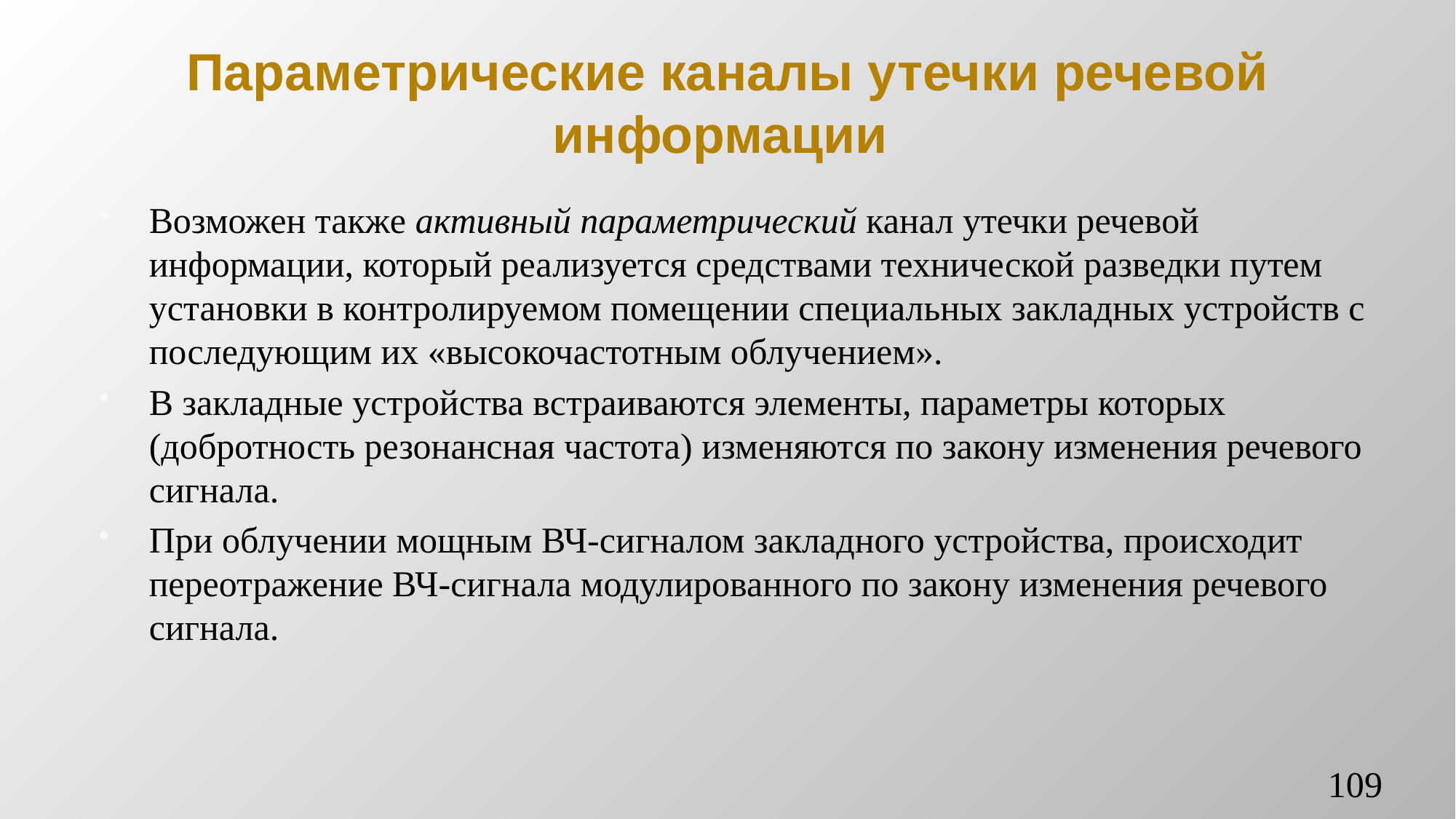

# Параметрические каналы утечки речевой информации
Возможен также активный параметрический канал утечки речевой информации, который реализуется средствами технической разведки путем установки в контролируемом помещении специальных закладных устройств с последующим их «высокочастотным облучением».
В закладные устройства встраиваются элементы, параметры которых (добротность резонансная частота) изменяются по закону изменения речевого сигнала.
При облучении мощным ВЧ-сигналом закладного устройства, происходит переотражение ВЧ-сигнала модулированного по закону изменения речевого сигнала.
109